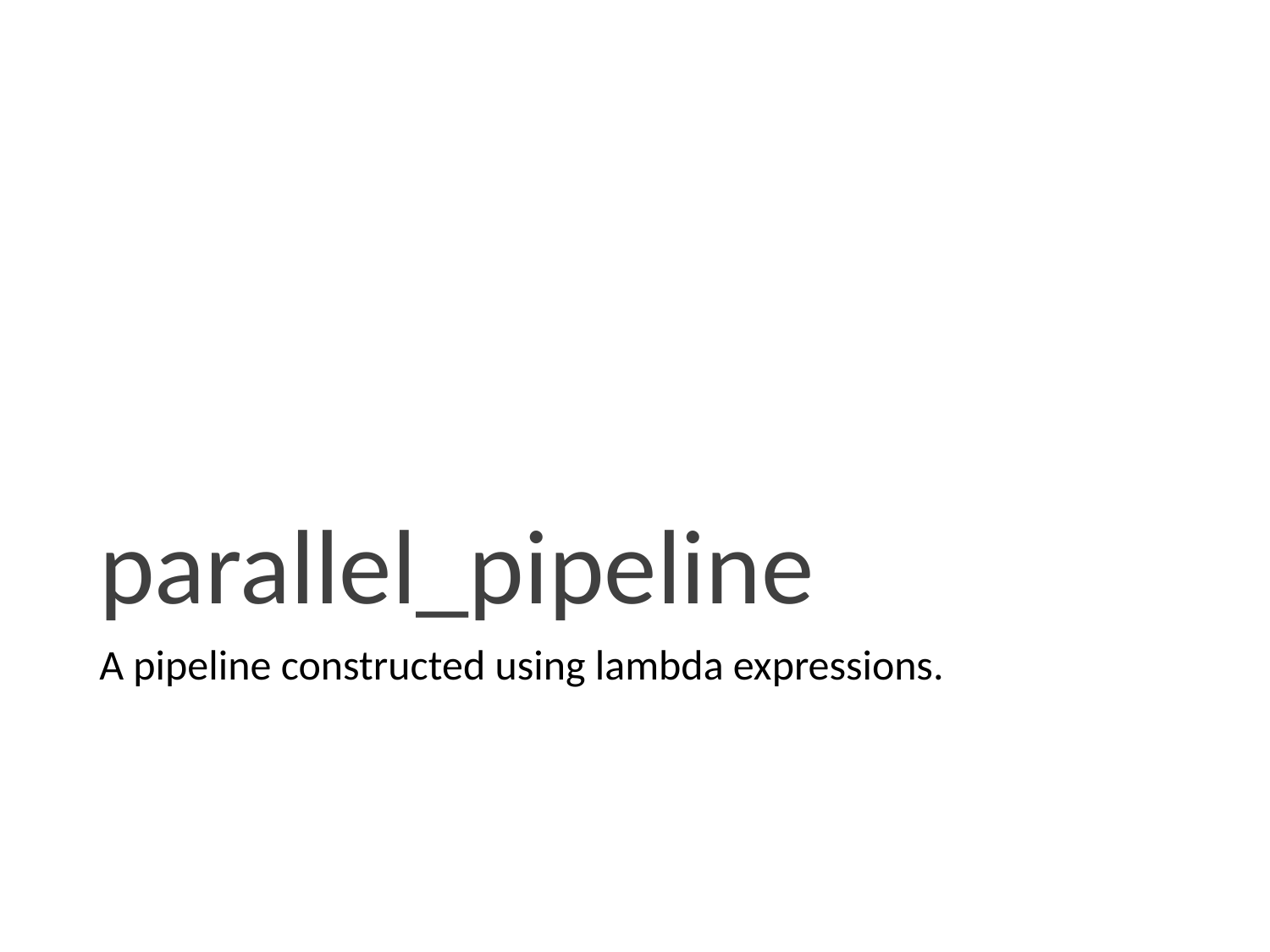

# parallel_pipeline
A pipeline constructed using lambda expressions.